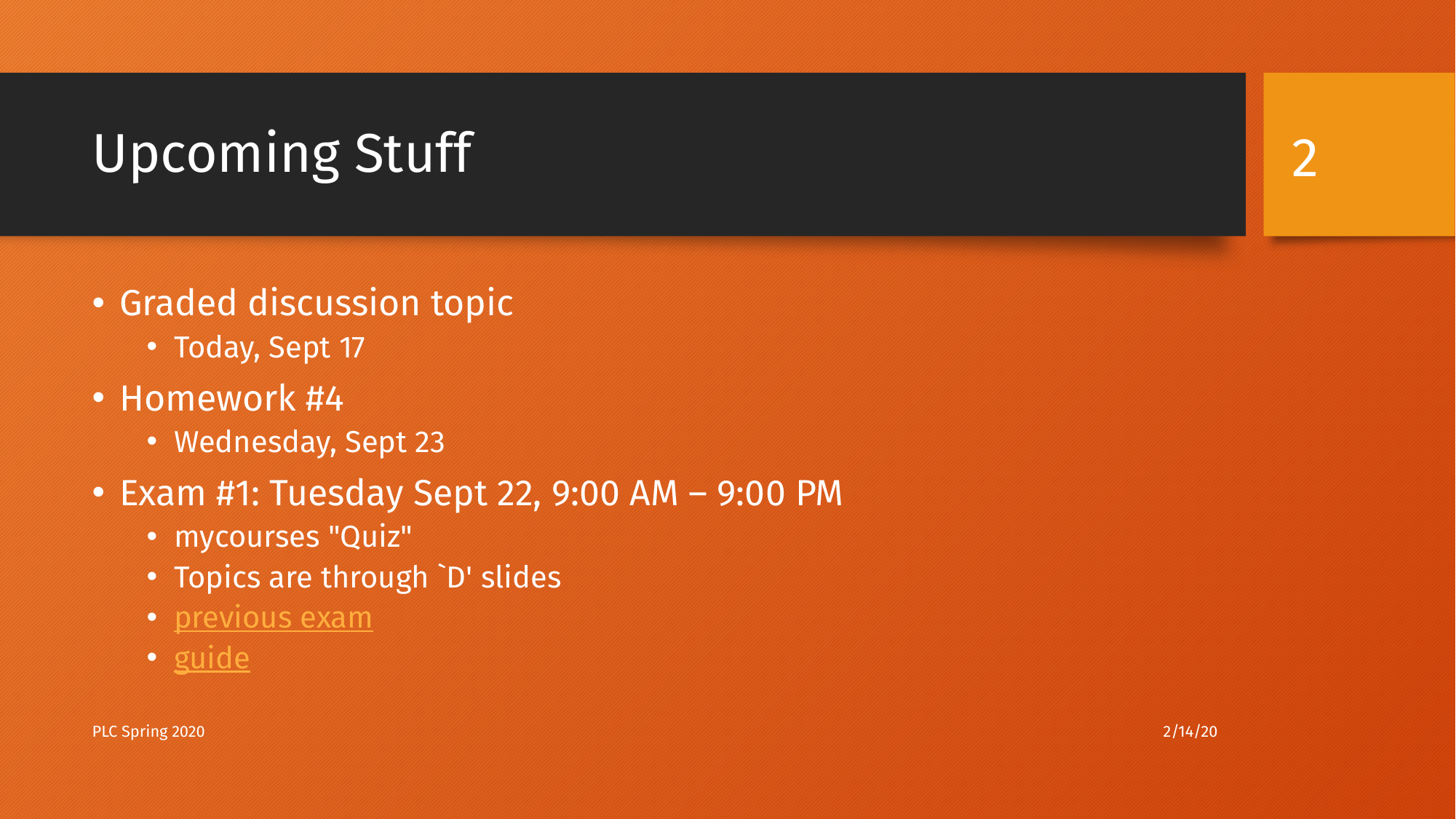

2
# Upcoming Stuff
Graded discussion topic
Today, Sept 17
Homework #4
Wednesday, Sept 23
Exam #1: Tuesday Sept 22, 9:00 AM – 9:00 PM
mycourses "Quiz"
Topics are through `D' slides
previous exam
guide
2/14/20
PLC Spring 2020